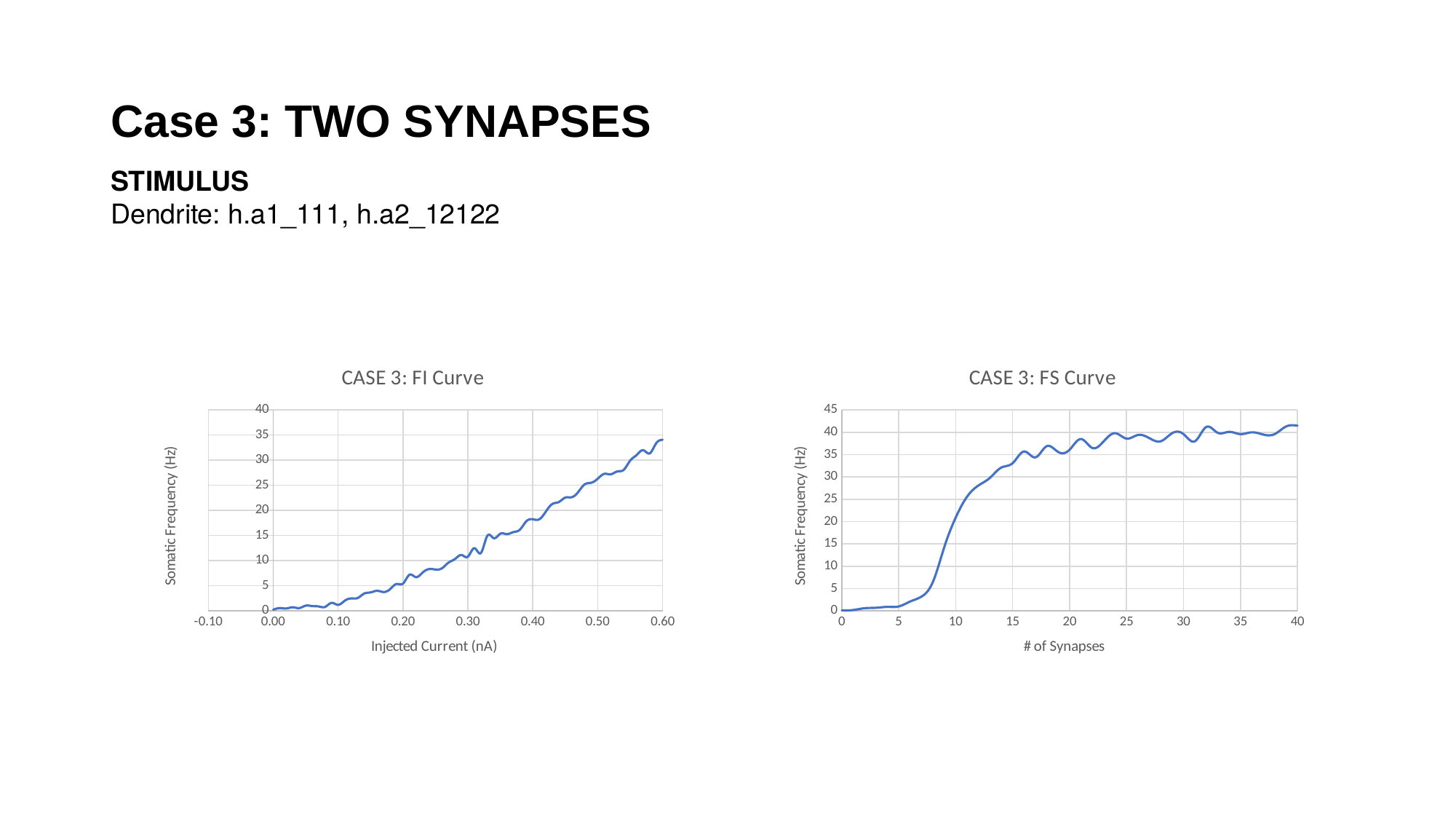

# Case 3: TWO SYNAPSES
STIMULUS
Dendrite: h.a1_111, h.a2_12122

### Chart: CASE 3: FI Curve

| Category |  |
|---|---|

### Chart: CASE 3: FS Curve

| Category |  |
|---|---|